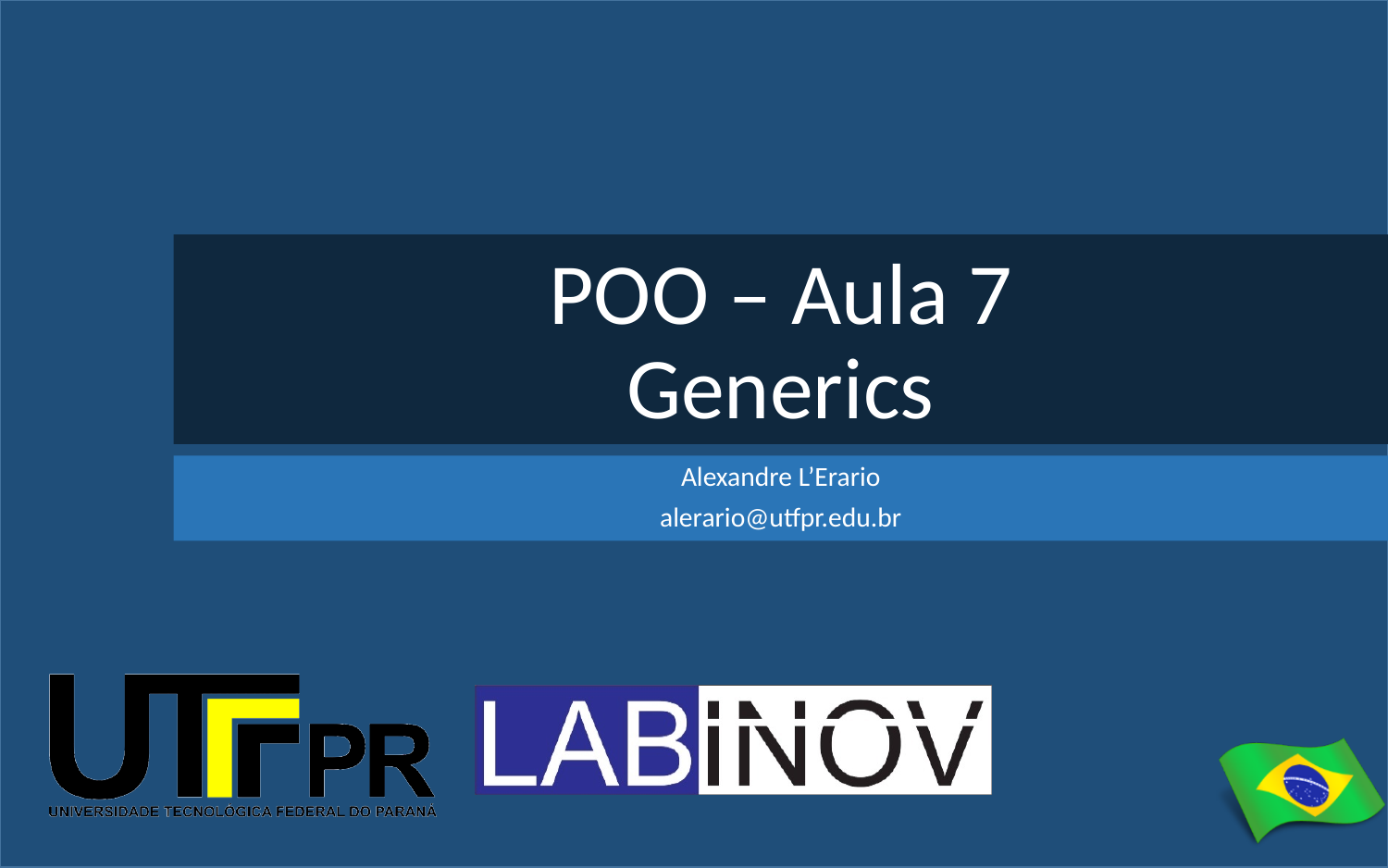

# POO – Aula 7 Generics
Alexandre L’Erario
alerario@utfpr.edu.br